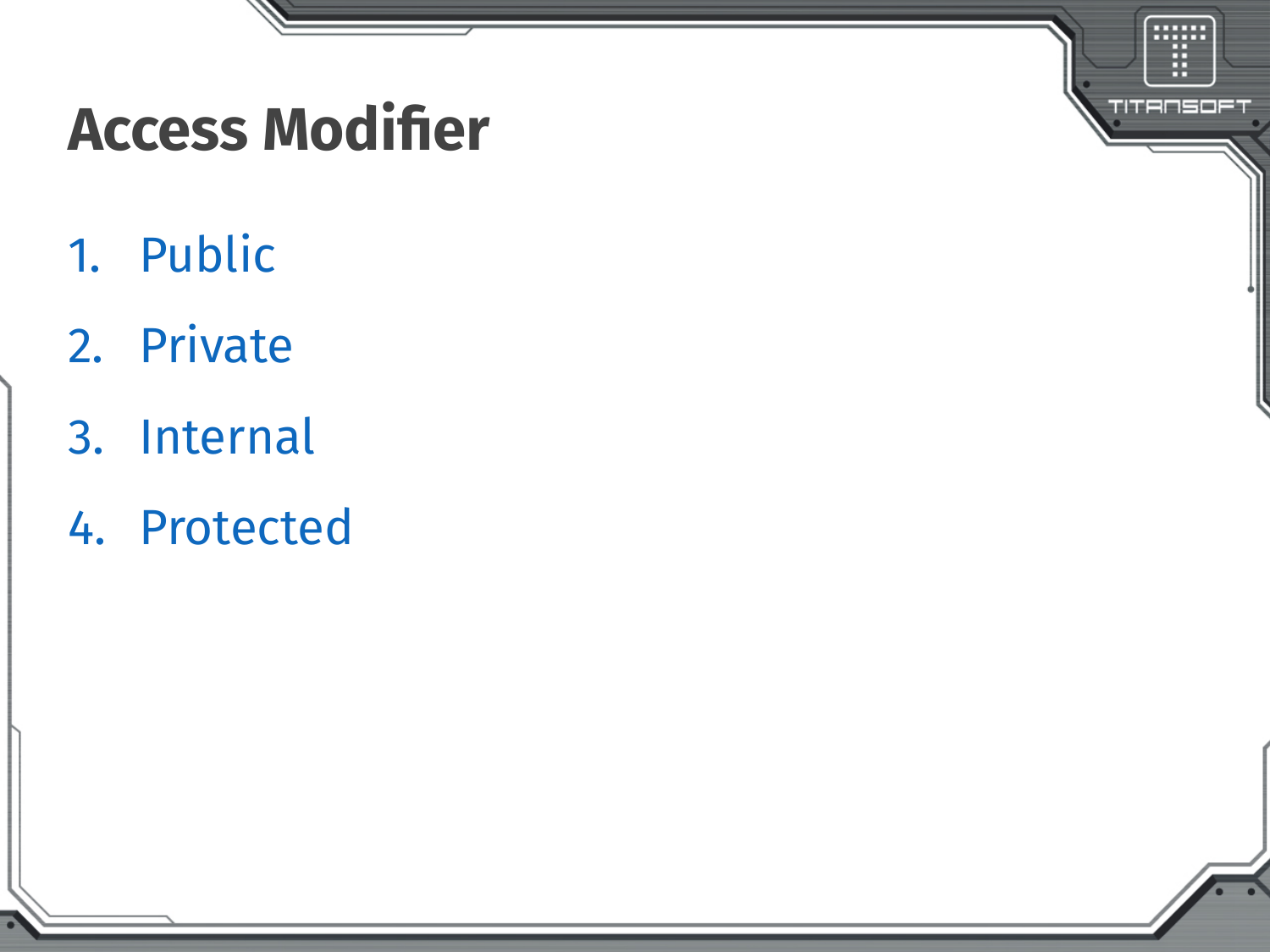

# Access Modifier
Public
Private
Internal
Protected